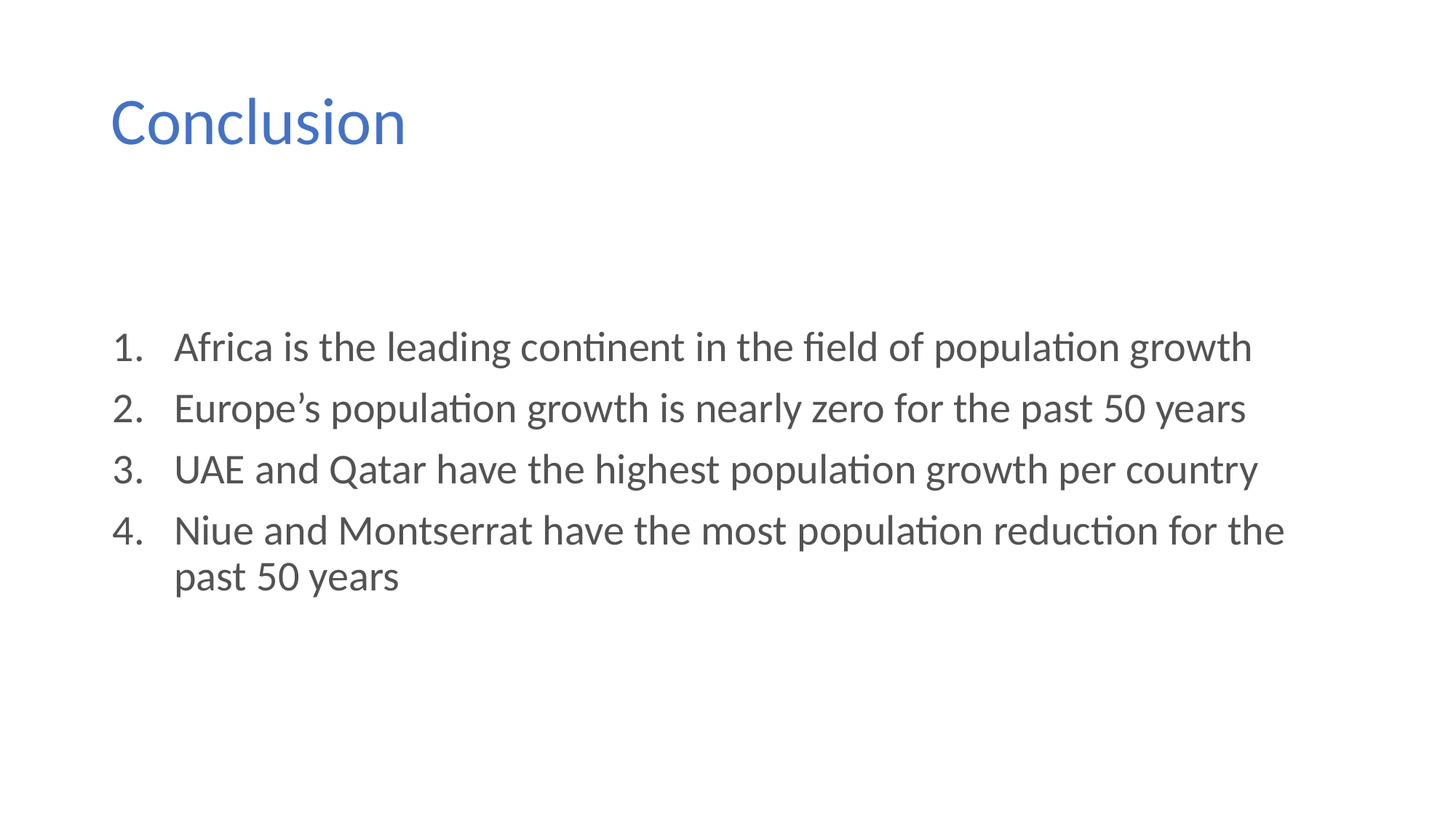

# Conclusion
Africa is the leading continent in the field of population growth
Europe’s population growth is nearly zero for the past 50 years
UAE and Qatar have the highest population growth per country
Niue and Montserrat have the most population reduction for the past 50 years